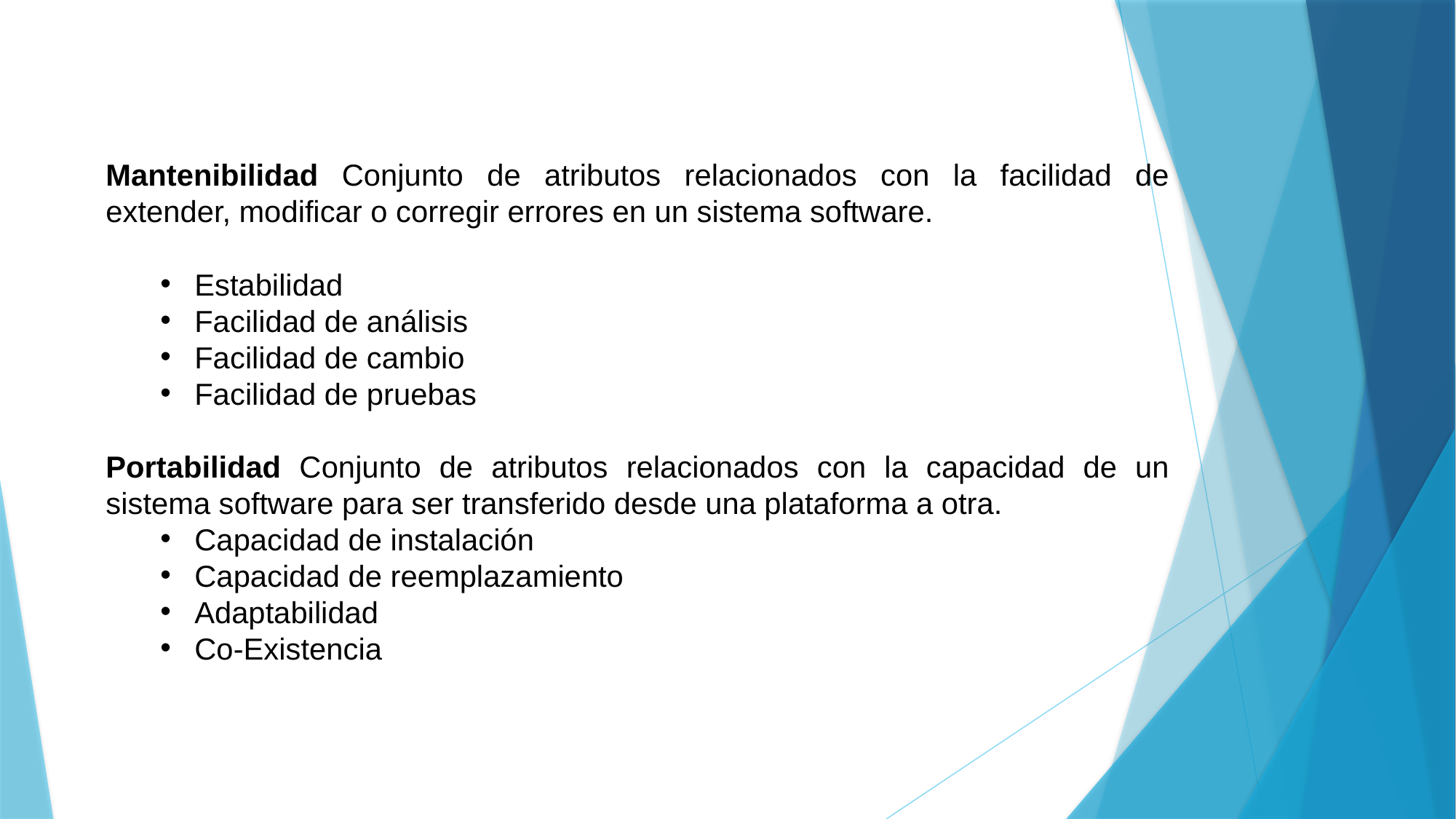

Mantenibilidad Conjunto de atributos relacionados con la facilidad de extender, modificar o corregir errores en un sistema software.

Estabilidad
Facilidad de análisis
Facilidad de cambio
Facilidad de pruebas

Portabilidad Conjunto de atributos relacionados con la capacidad de un sistema software para ser transferido desde una plataforma a otra.
Capacidad de instalación
Capacidad de reemplazamiento
Adaptabilidad
Co-Existencia